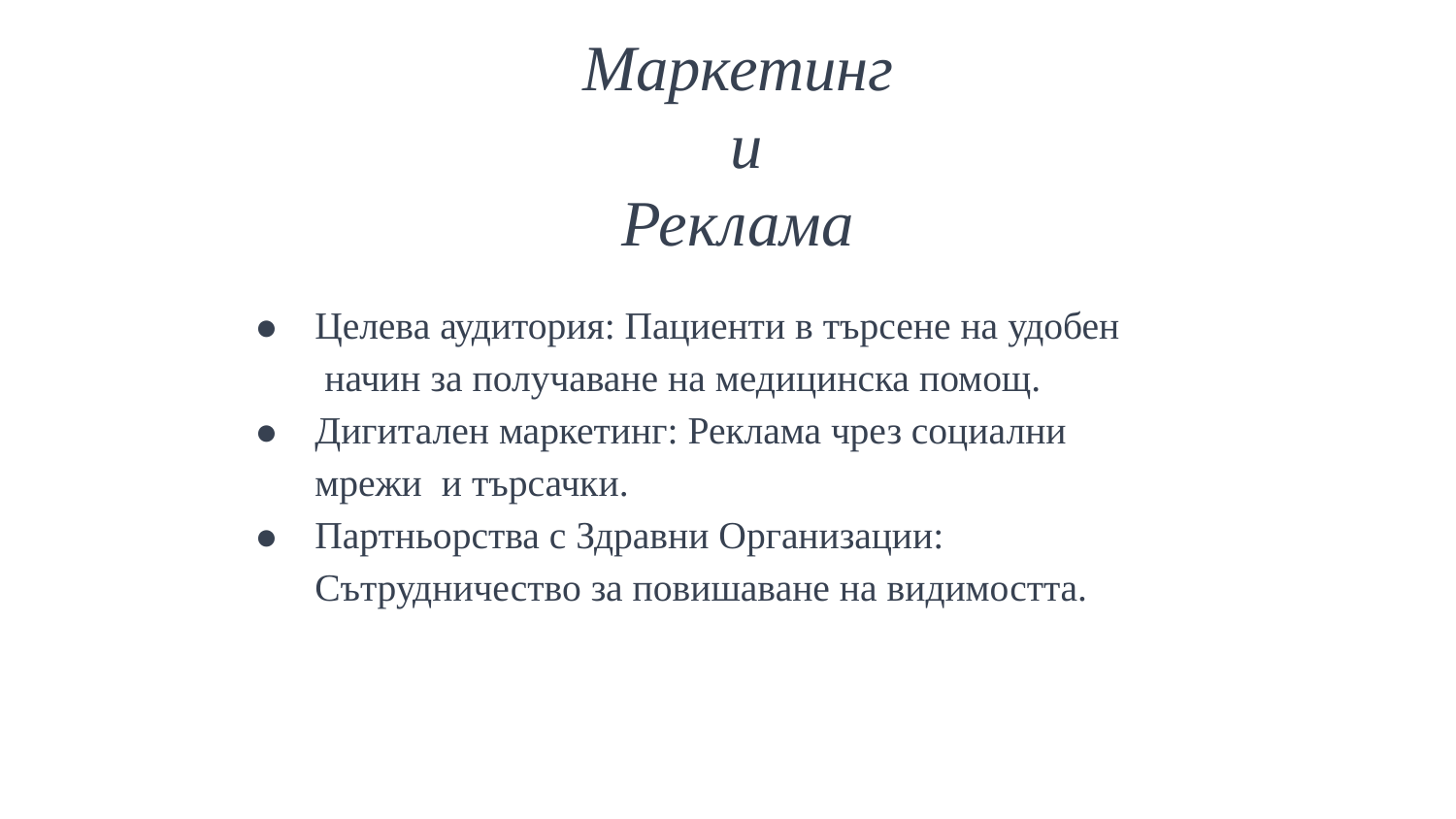

# Маркетинг  и
Реклама
Целева аудитория: Пациенти в търсене на удобен  начин за получаване на медицинска помощ.
Дигитален маркетинг: Реклама чрез социални мрежи  и търсачки.
Партньорства с Здравни Организации:  Сътрудничество за повишаване на видимостта.